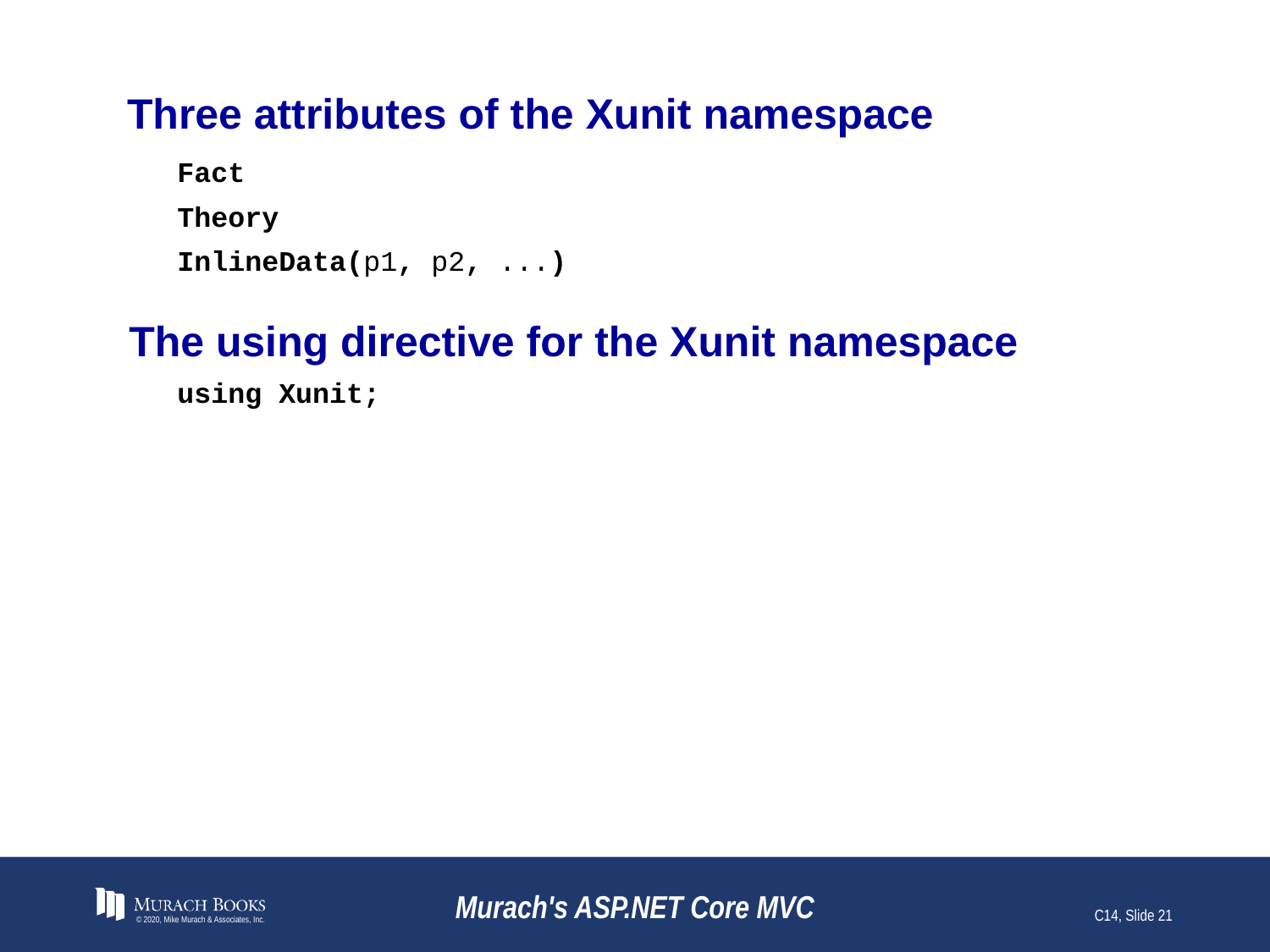

# Three attributes of the Xunit namespace
Fact
Theory
InlineData(p1, p2, ...)
The using directive for the Xunit namespace
using Xunit;

© 2020, Mike Murach & Associates, Inc.
Murach's ASP.NET Core MVC

C14, Slide 21